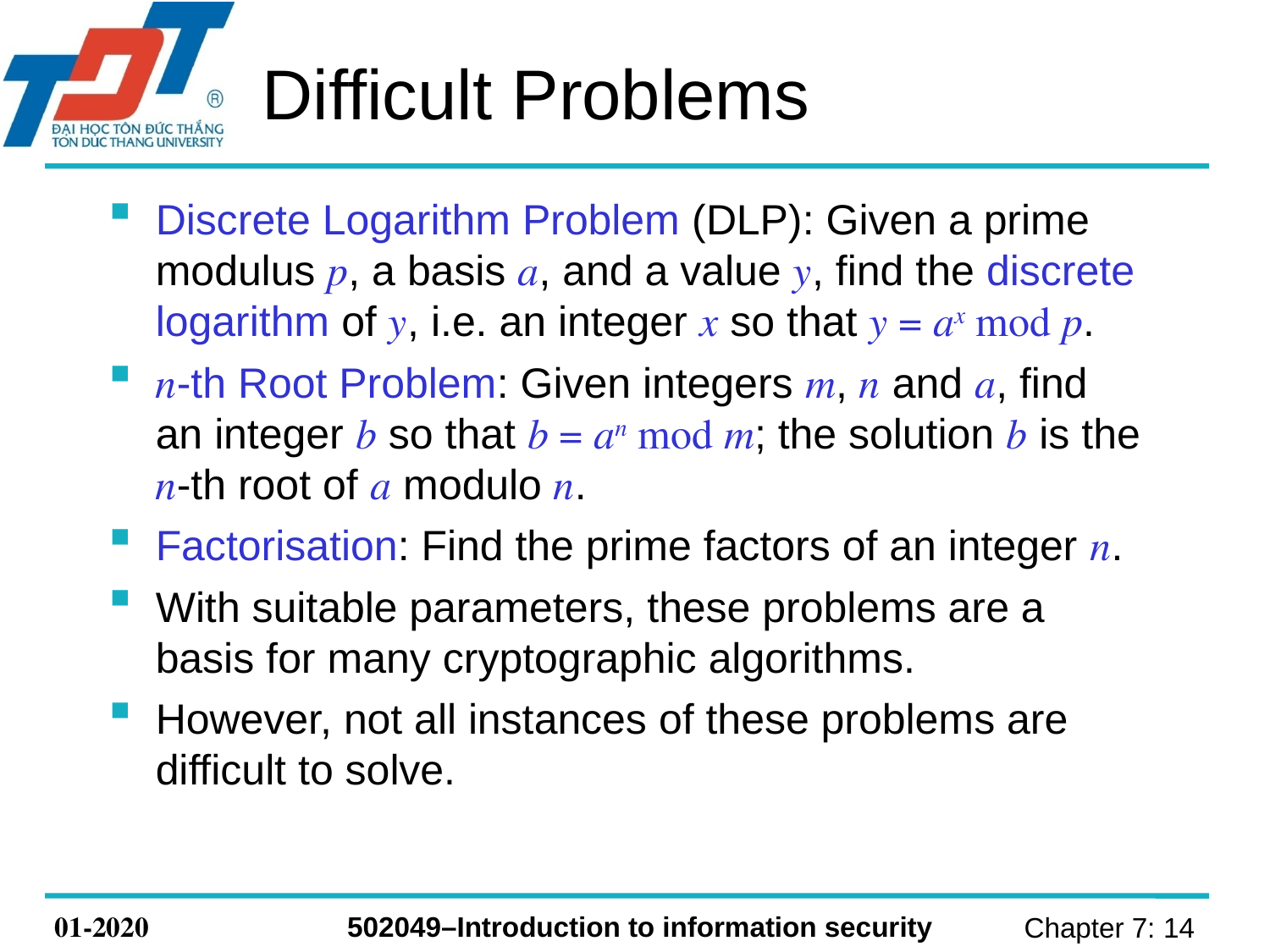

# Difficult Problems
Discrete Logarithm Problem (DLP): Given a prime modulus p, a basis a, and a value y, find the discrete logarithm of y, i.e. an integer x so that y = ax mod p.
n-th Root Problem: Given integers m, n and a, find an integer b so that b = an mod m; the solution b is the n-th root of a modulo n.
Factorisation: Find the prime factors of an integer n.
With suitable parameters, these problems are a basis for many cryptographic algorithms.
However, not all instances of these problems are difficult to solve.